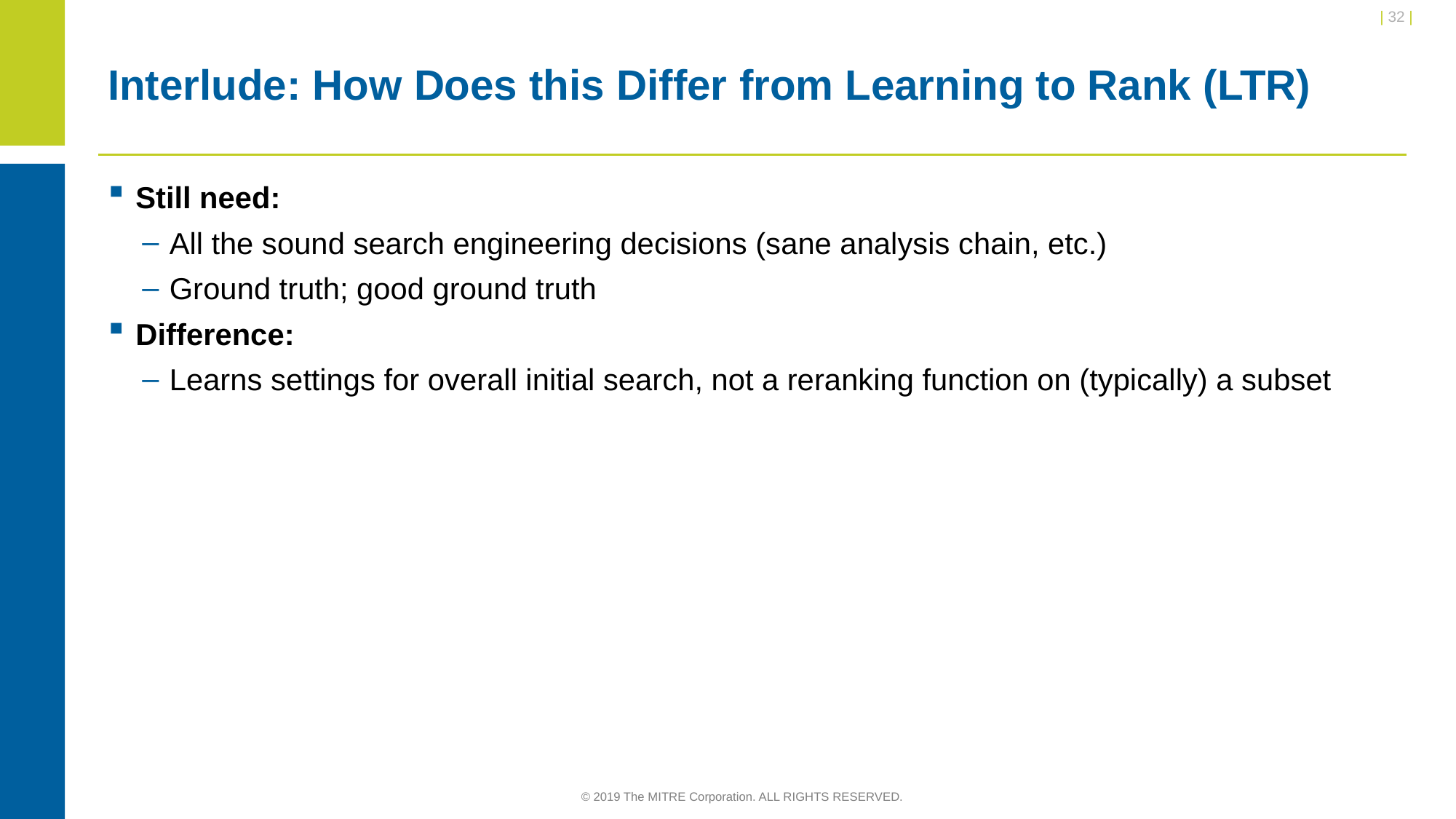

| 32 |
# Interlude: How Does this Differ from Learning to Rank (LTR)
Still need:
All the sound search engineering decisions (sane analysis chain, etc.)
Ground truth; good ground truth
Difference:
Learns settings for overall initial search, not a reranking function on (typically) a subset